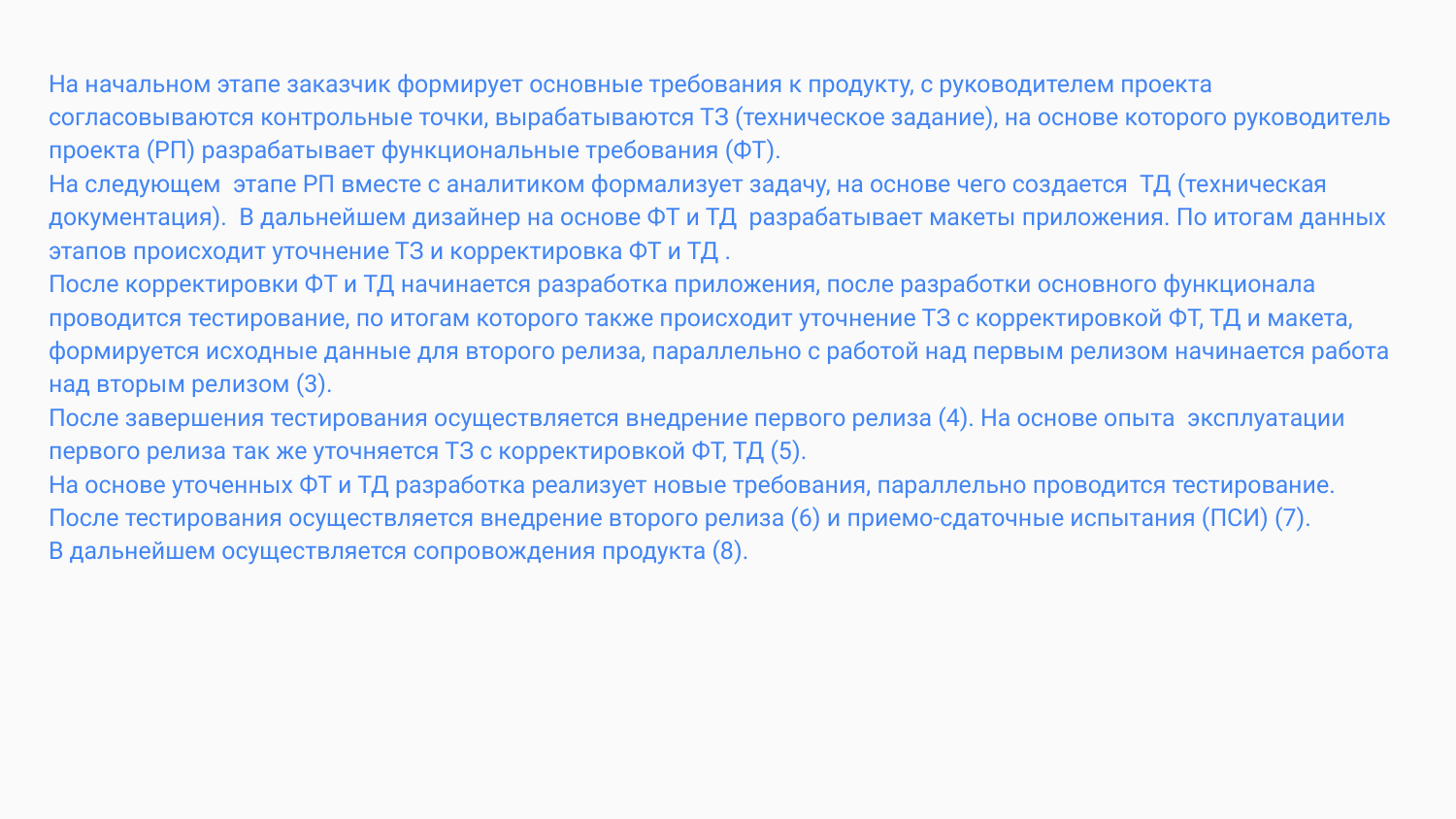

На начальном этапе заказчик формирует основные требования к продукту, с руководителем проекта согласовываются контрольные точки, вырабатываются ТЗ (техническое задание), на основе которого руководитель проекта (РП) разрабатывает функциональные требования (ФТ).
На следующем  этапе РП вместе с аналитиком формализует задачу, на основе чего создается  ТД (техническая документация).  В дальнейшем дизайнер на основе ФТ и ТД  разрабатывает макеты приложения. По итогам данных этапов происходит уточнение ТЗ и корректировка ФТ и ТД .
После корректировки ФТ и ТД начинается разработка приложения, после разработки основного функционала проводится тестирование, по итогам которого также происходит уточнение ТЗ с корректировкой ФТ, ТД и макета, формируется исходные данные для второго релиза, параллельно с работой над первым релизом начинается работа  над вторым релизом (3).
После завершения тестирования осуществляется внедрение первого релиза (4). На основе опыта  эксплуатации первого релиза так же уточняется ТЗ с корректировкой ФТ, ТД (5).
На основе уточенных ФТ и ТД разработка реализует новые требования, параллельно проводится тестирование. После тестирования осуществляется внедрение второго релиза (6) и приемо-сдаточные испытания (ПСИ) (7).
В дальнейшем осуществляется сопровождения продукта (8).